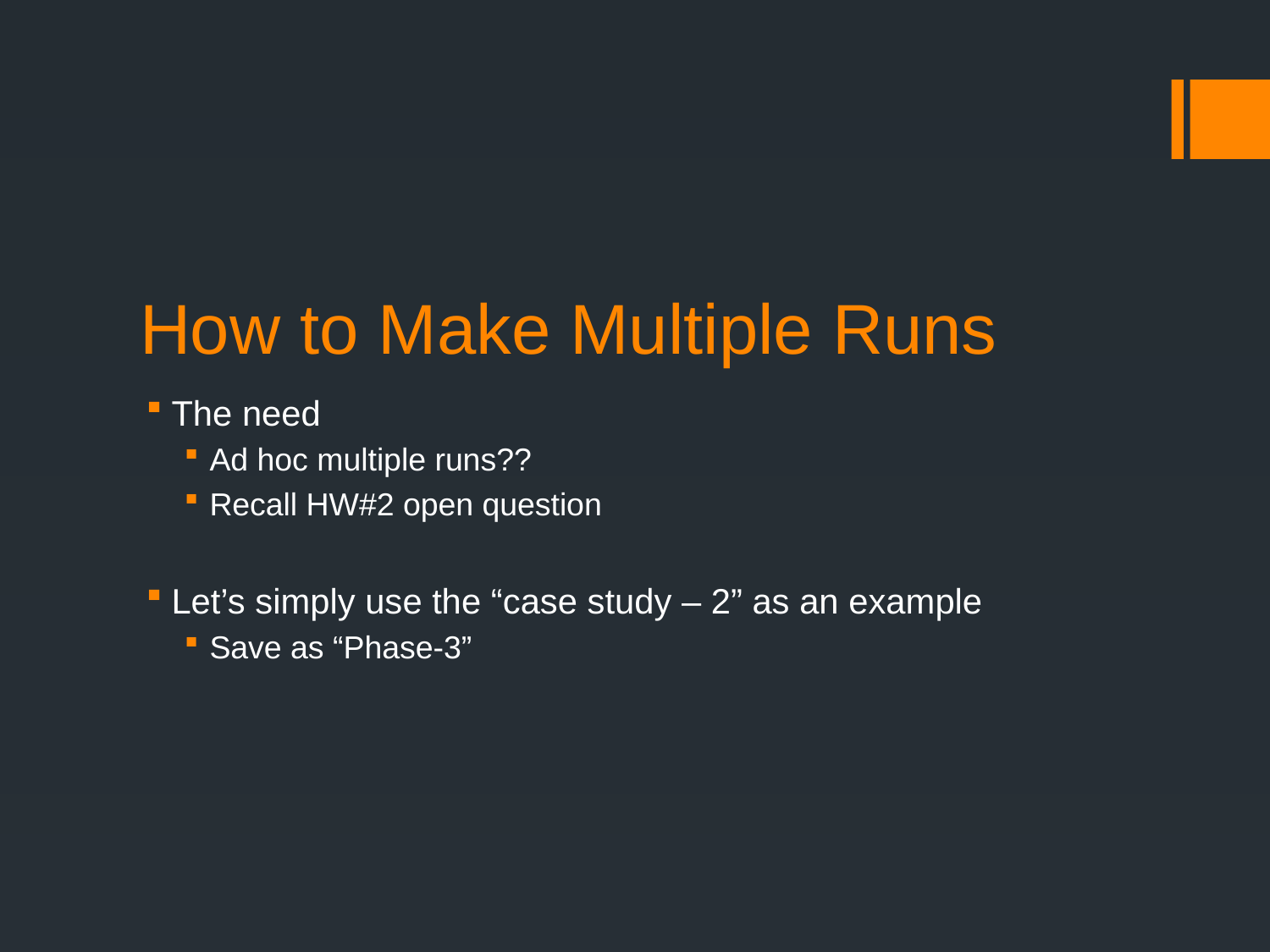

# How to Make Multiple Runs
The need
Ad hoc multiple runs??
Recall HW#2 open question

Let’s simply use the “case study – 2” as an example
Save as “Phase-3”